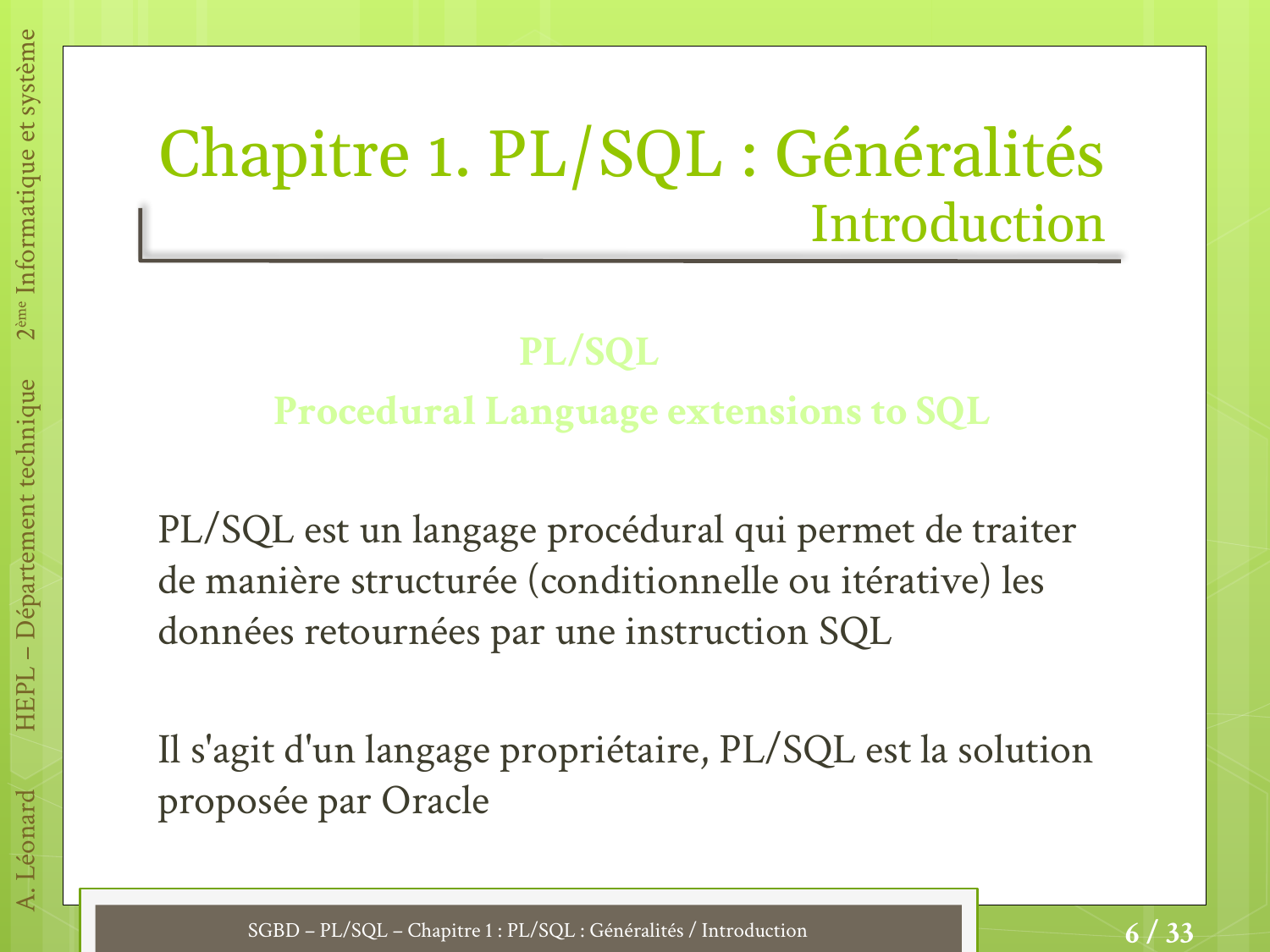

# Chapitre 1. PL/SQL : Généralités Introduction
PL/SQL
Procedural Language extensions to SQL

PL/SQL est un langage procédural qui permet de traiter de manière structurée (conditionnelle ou itérative) les données retournées par une instruction SQL

Il s'agit d'un langage propriétaire, PL/SQL est la solution proposée par Oracle
SGBD – PL/SQL – Chapitre 1 : PL/SQL : Généralités / Introduction